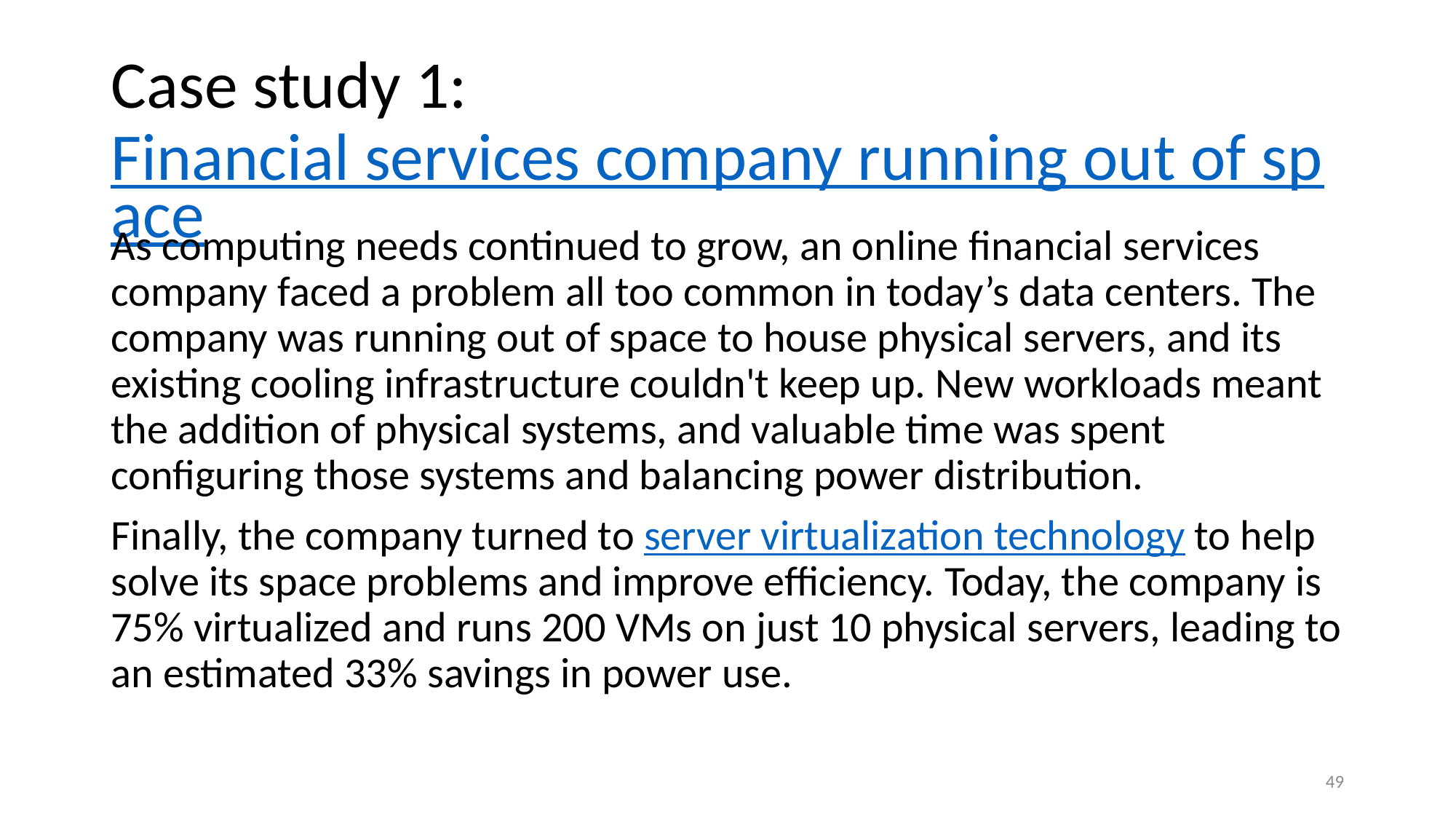

# Case study 1: Financial services company running out of space
As computing needs continued to grow, an online financial services company faced a problem all too common in today’s data centers. The company was running out of space to house physical servers, and its existing cooling infrastructure couldn't keep up. New workloads meant the addition of physical systems, and valuable time was spent configuring those systems and balancing power distribution.
Finally, the company turned to server virtualization technology to help solve its space problems and improve efficiency. Today, the company is 75% virtualized and runs 200 VMs on just 10 physical servers, leading to an estimated 33% savings in power use.

49